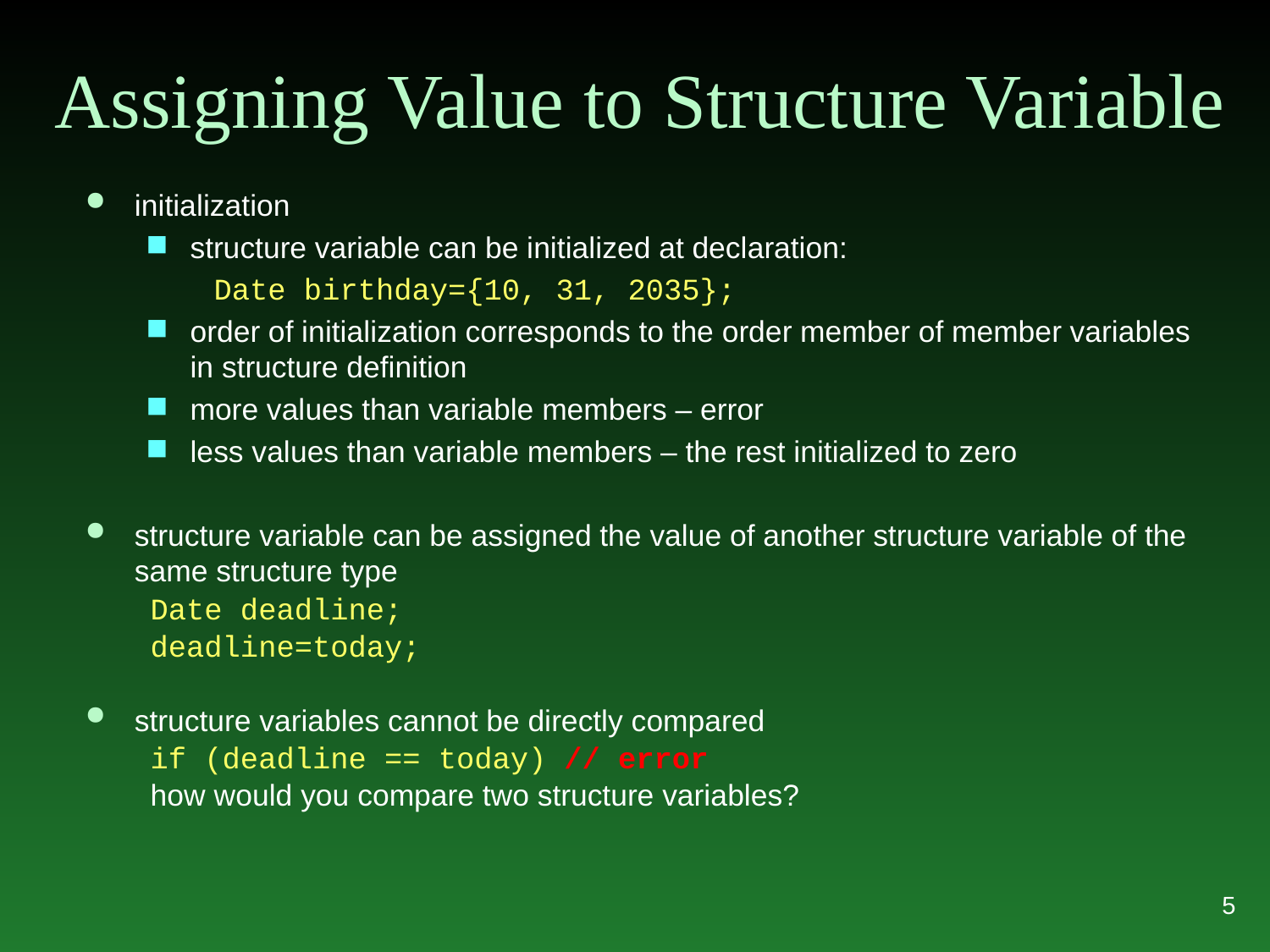

# Assigning Value to Structure Variable
initialization
structure variable can be initialized at declaration:
Date birthday={10, 31, 2035};
order of initialization corresponds to the order member of member variables in structure definition
more values than variable members – error
less values than variable members – the rest initialized to zero

structure variable can be assigned the value of another structure variable of the same structure type
Date deadline;
deadline=today;

structure variables cannot be directly compared
if (deadline == today) // error
how would you compare two structure variables?
5